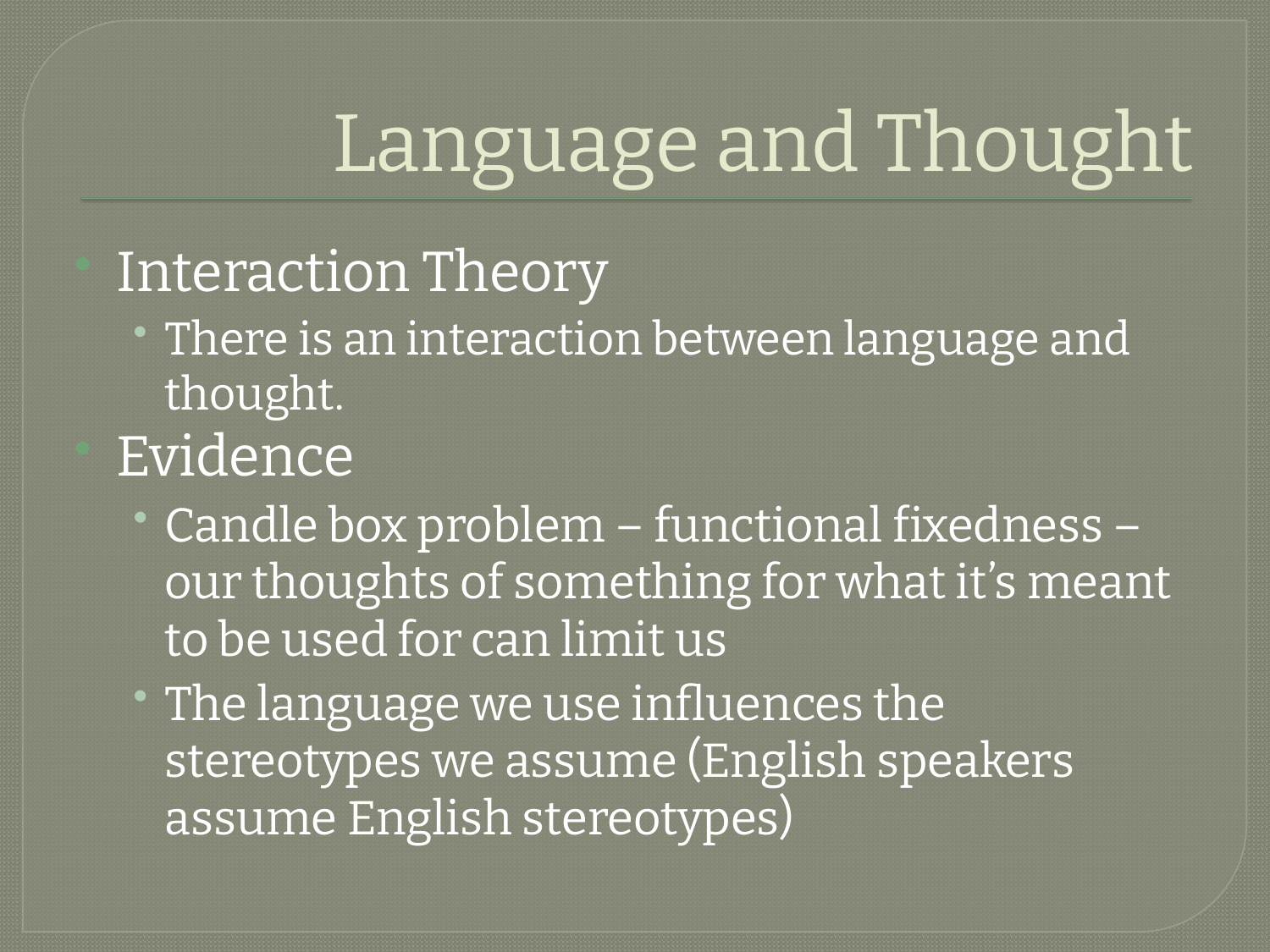

# Language and Thought
Interaction Theory
There is an interaction between language and thought.
Evidence
Candle box problem – functional fixedness – our thoughts of something for what it’s meant to be used for can limit us
The language we use influences the stereotypes we assume (English speakers assume English stereotypes)